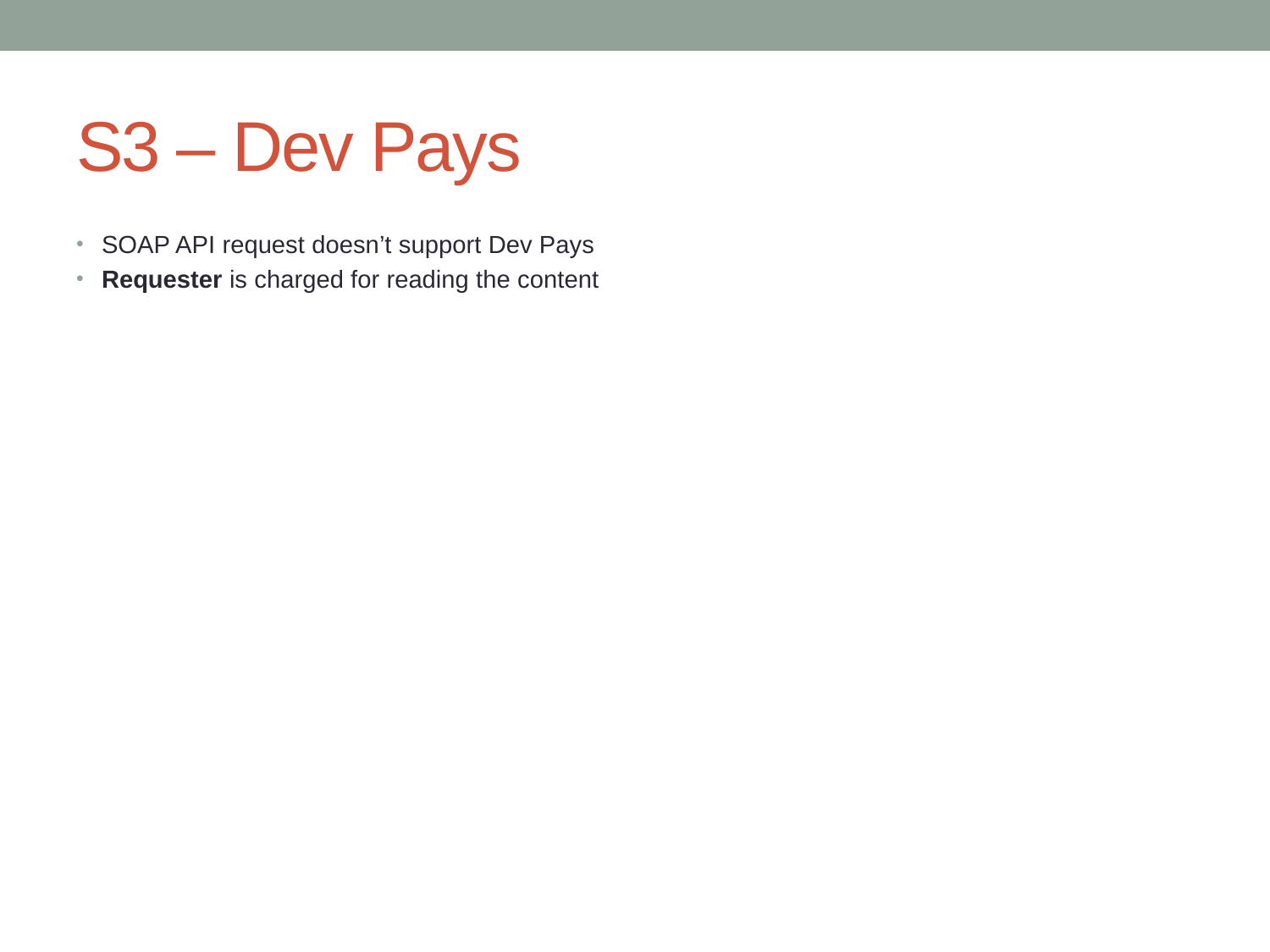

# S3 – Dev Pays
SOAP API request doesn’t support Dev Pays
Requester is charged for reading the content